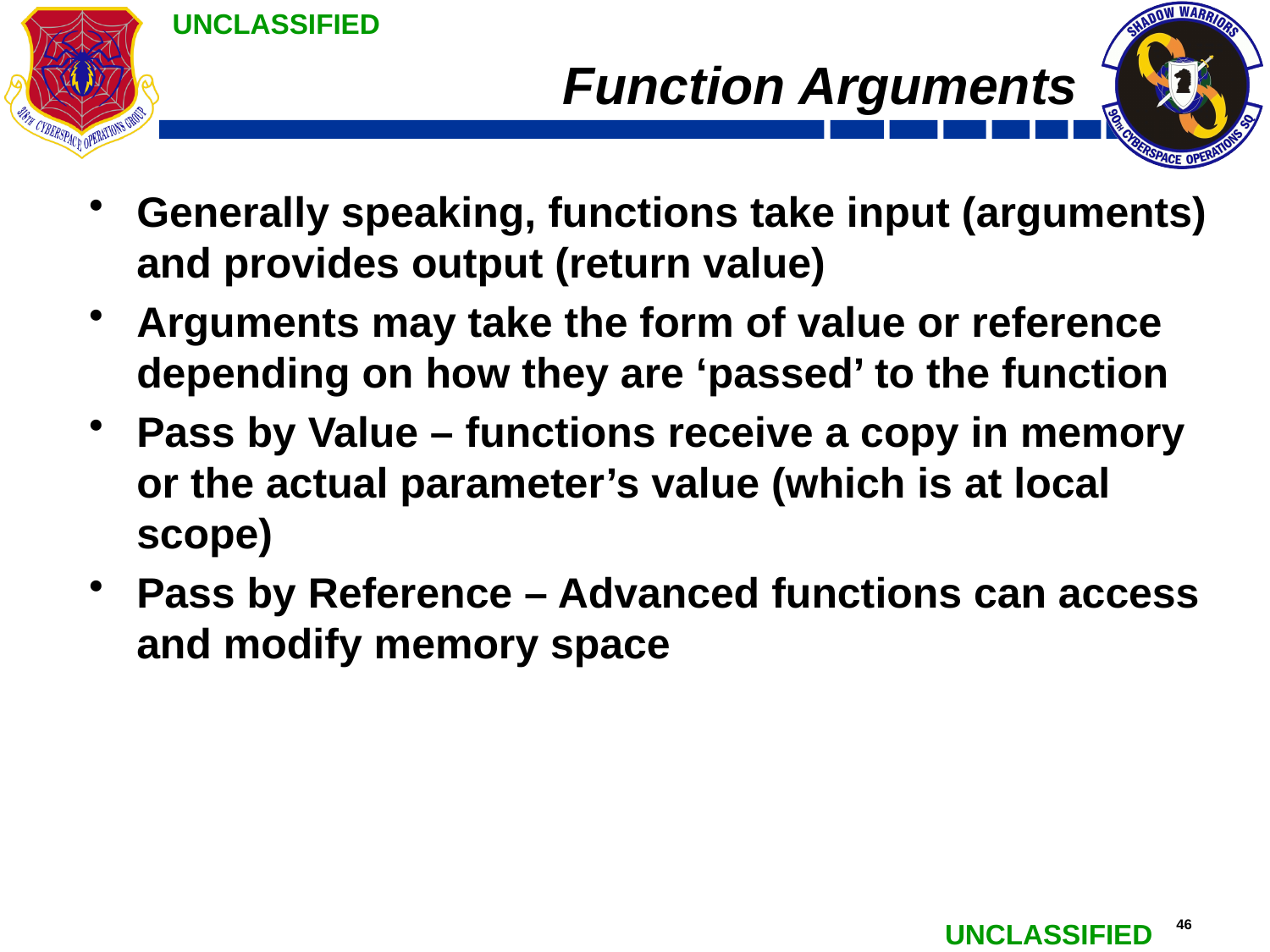

# Function Arguments
Generally speaking, functions take input (arguments) and provides output (return value)
Arguments may take the form of value or reference depending on how they are ‘passed’ to the function
Pass by Value – functions receive a copy in memory or the actual parameter’s value (which is at local scope)
Pass by Reference – Advanced functions can access and modify memory space